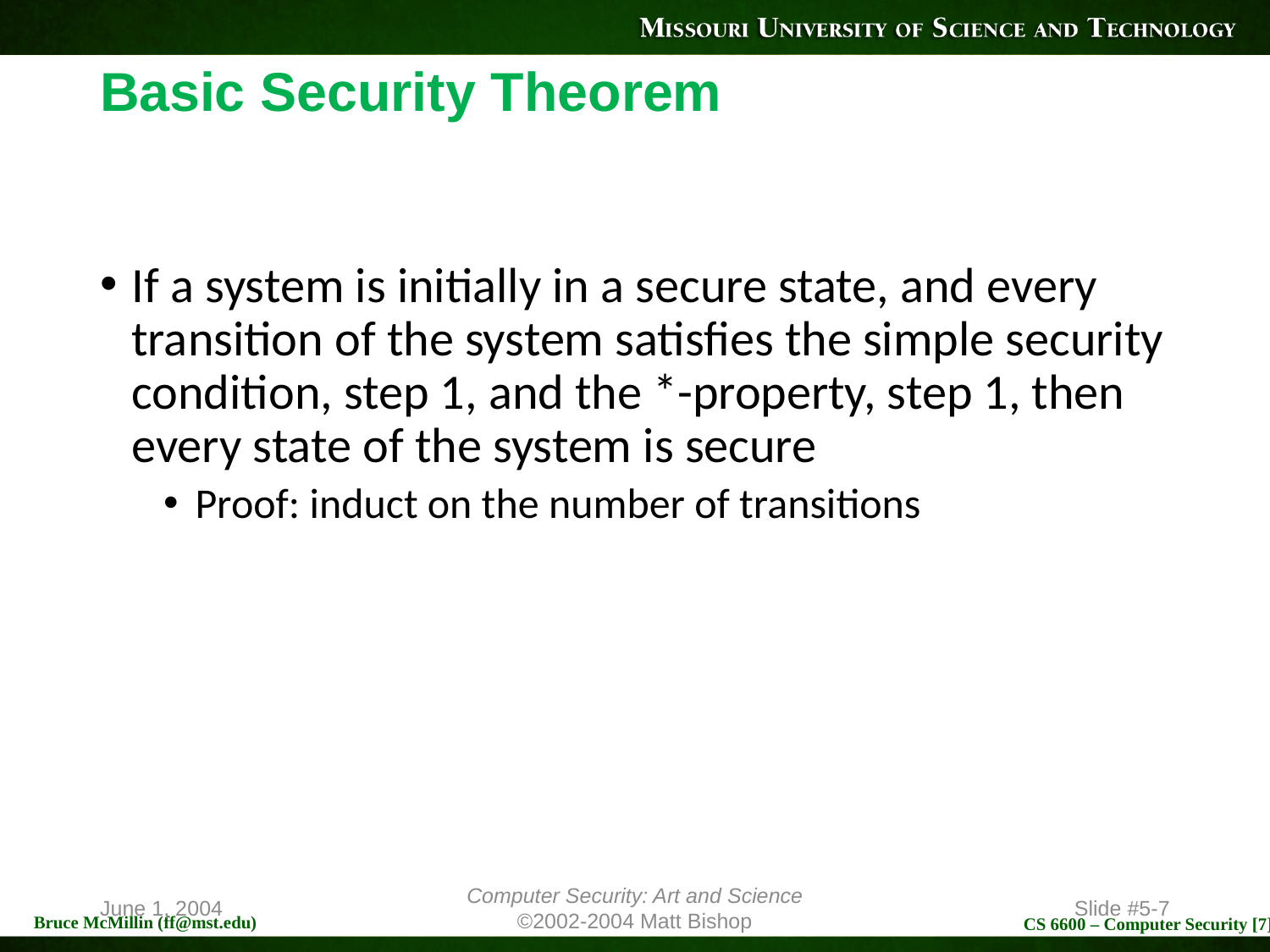

# Basic Security Theorem
If a system is initially in a secure state, and every transition of the system satisfies the simple security condition, step 1, and the *-property, step 1, then every state of the system is secure
Proof: induct on the number of transitions
June 1, 2004
Computer Security: Art and Science
©2002-2004 Matt Bishop
Slide #5-7